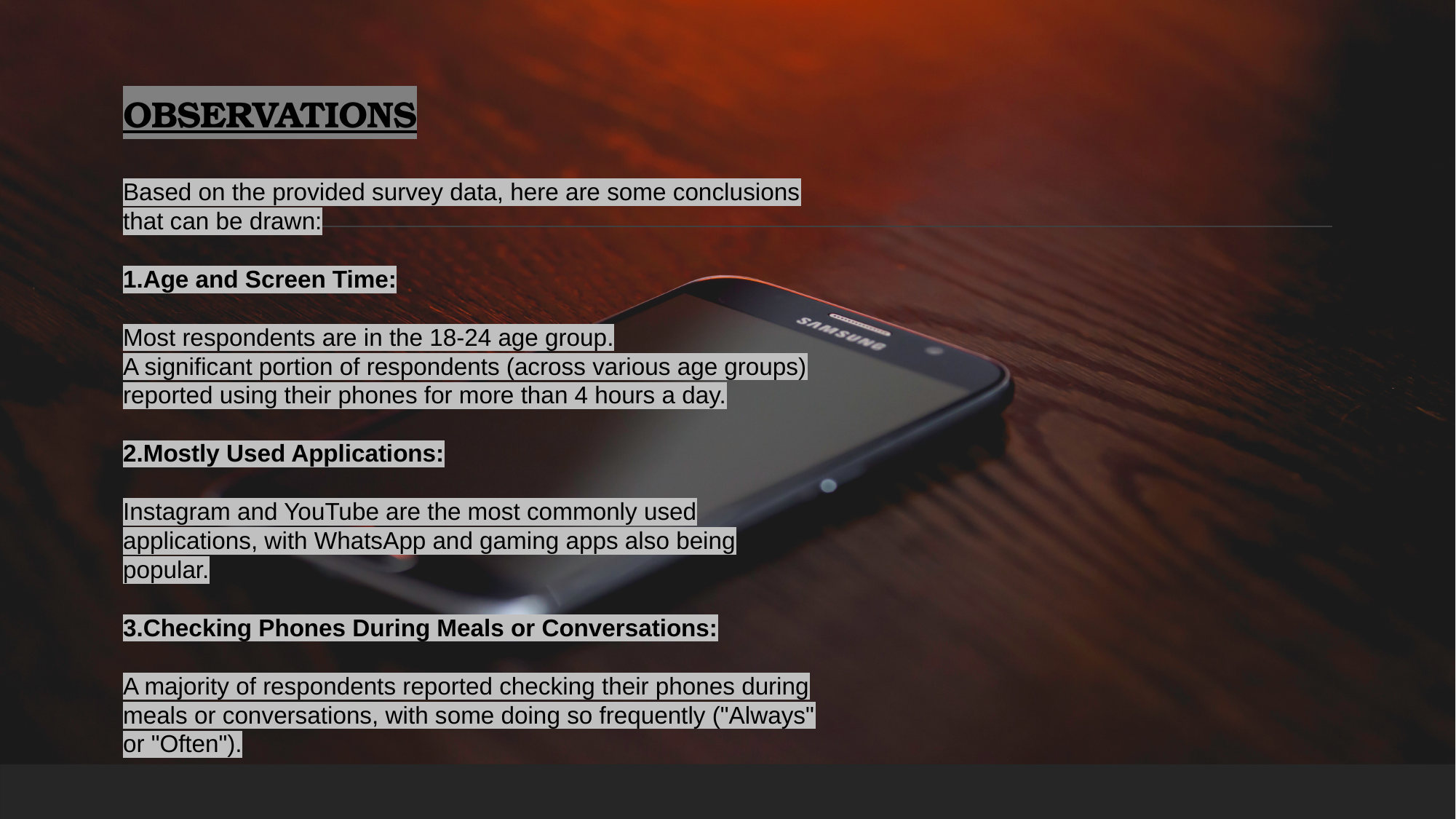

OBSERVATIONS
Based on the provided survey data, here are some conclusions that can be drawn:

1.Age and Screen Time:

Most respondents are in the 18-24 age group.
A significant portion of respondents (across various age groups) reported using their phones for more than 4 hours a day.

2.Mostly Used Applications:

Instagram and YouTube are the most commonly used applications, with WhatsApp and gaming apps also being popular.

3.Checking Phones During Meals or Conversations:

A majority of respondents reported checking their phones during meals or conversations, with some doing so frequently ("Always" or "Often").